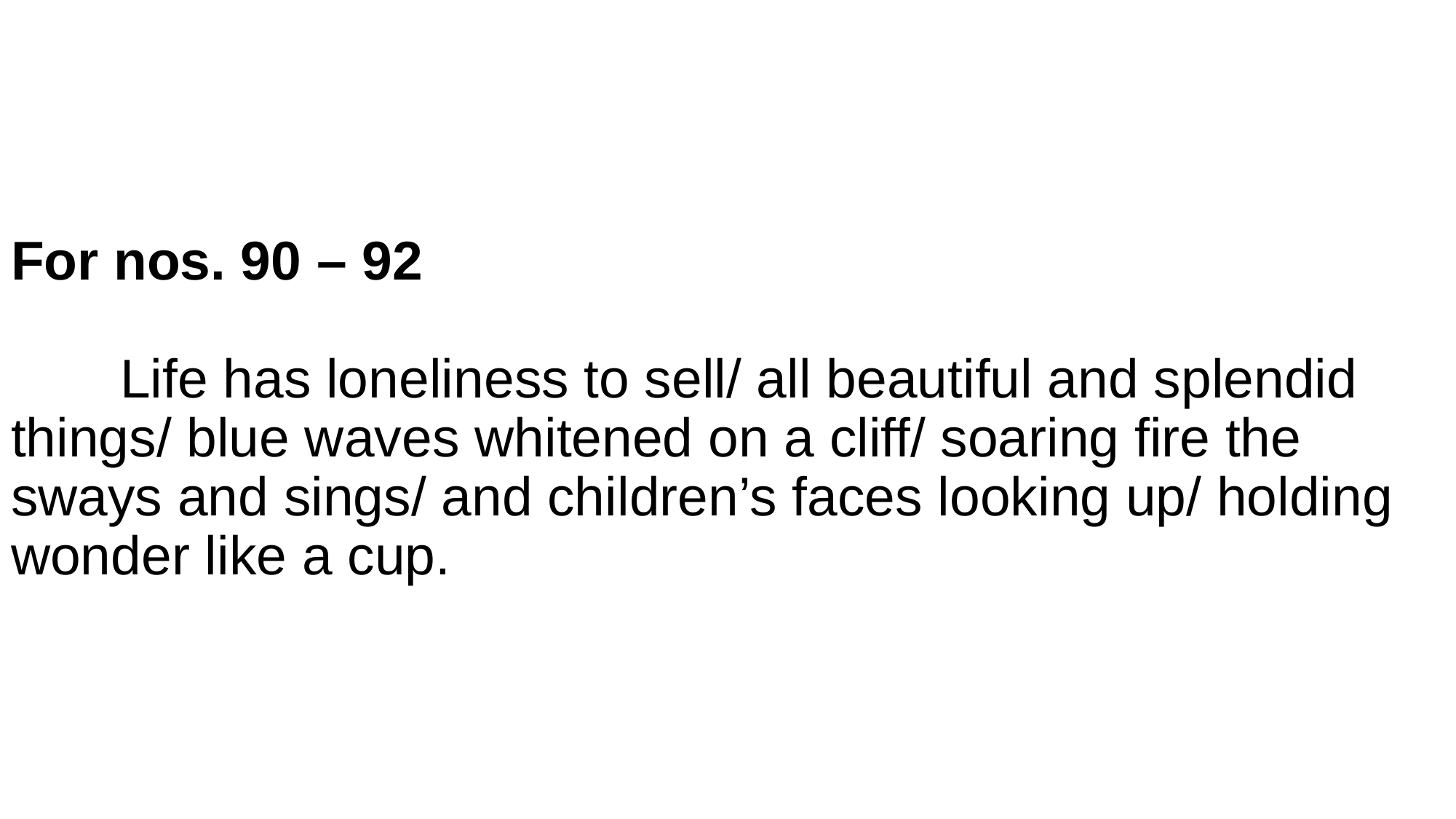

# For nos. 90 – 92 Life has loneliness to sell/ all beautiful and splendid things/ blue waves whitened on a cliff/ soaring fire the sways and sings/ and children’s faces looking up/ holding wonder like a cup.